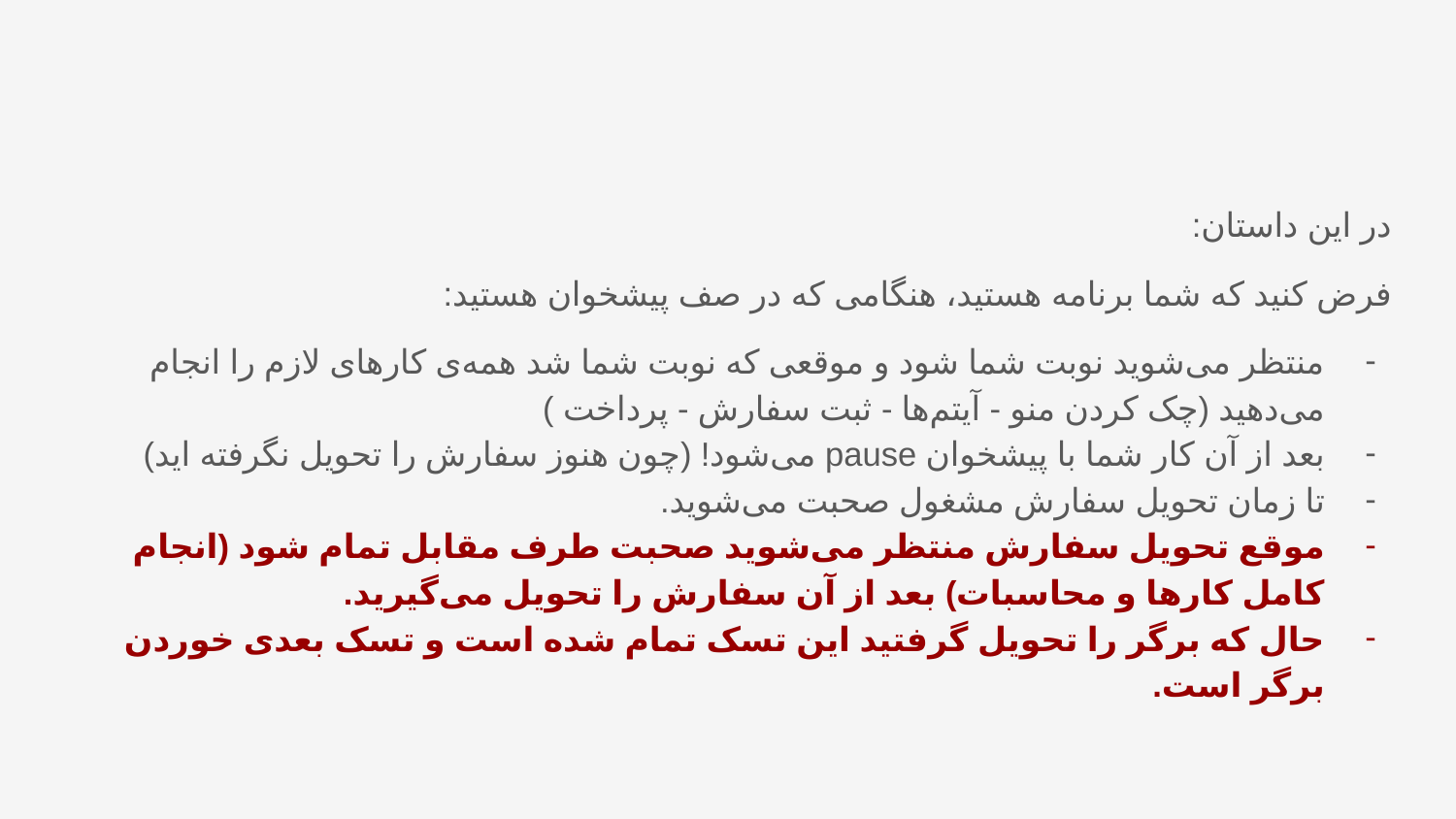

در این داستان:
فرض کنید که شما برنامه هستید، هنگامی که در صف پیشخوان هستید:
منتظر می‌شوید نوبت شما شود و موقعی که نوبت شما شد همه‌ی کارهای لازم را انجام می‌دهید (چک کردن منو - آیتم‌ها - ثبت سفارش - پرداخت )
بعد از آن کار شما با پیشخوان pause می‌شود! (چون هنوز سفارش را تحویل نگرفته اید)
تا زمان تحویل سفارش مشغول صحبت می‌شوید.
موقع تحویل سفارش منتظر می‌شوید صحبت طرف مقابل تمام شود (انجام کامل کارها و محاسبات) بعد از آن سفارش را تحویل می‌گیرید.
حال که برگر را تحویل گرفتید این تسک تمام شده است و تسک بعدی خوردن برگر است.